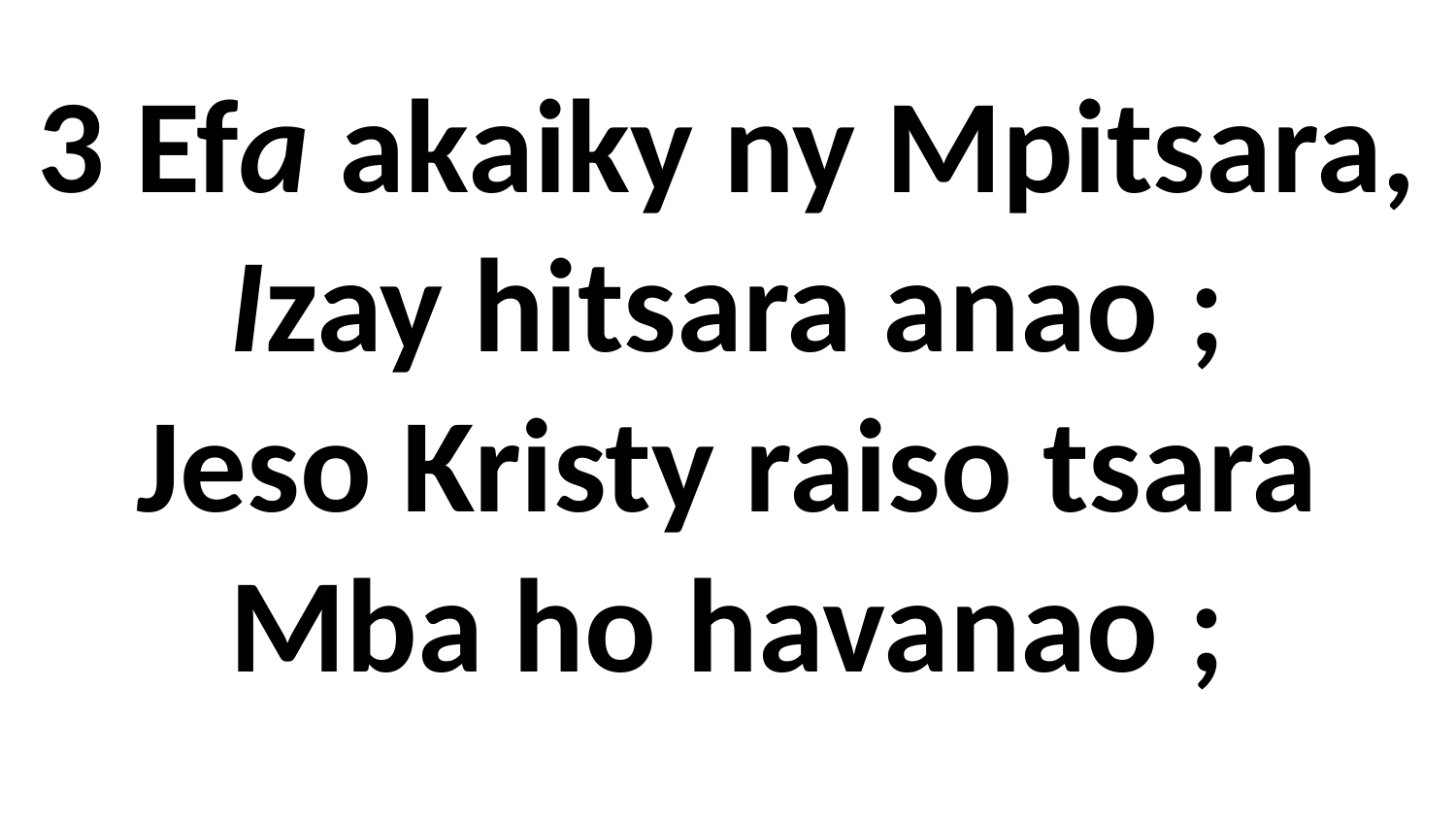

# 3 Efa akaiky ny Mpitsara, Izay hitsara anao ; Jeso Kristy raiso tsara Mba ho havanao ;